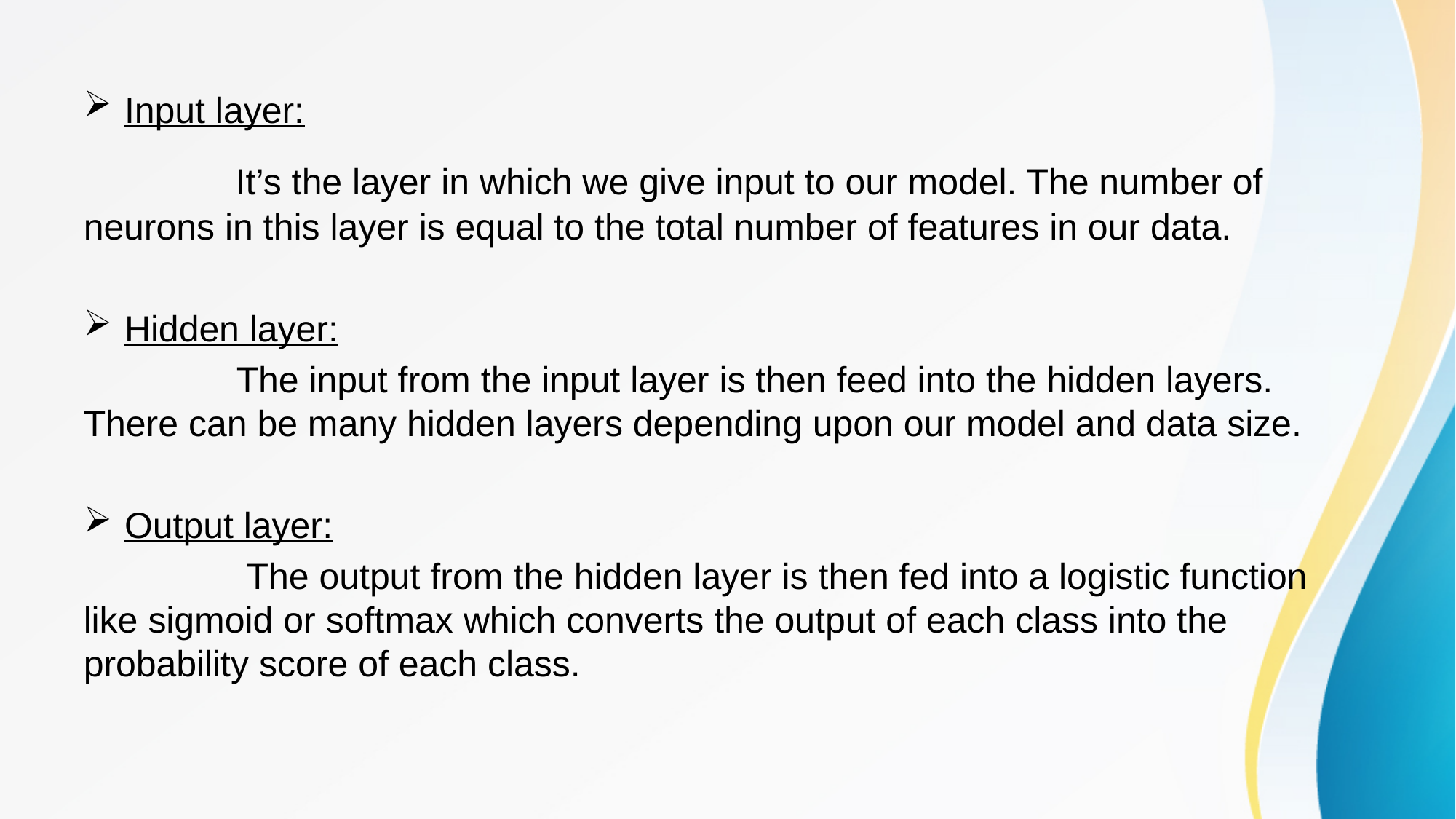

# Input layer:
             It’s the layer in which we give input to our model. The number of neurons in this layer is equal to the total number of features in our data.

Hidden layer:
               The input from the input layer is then feed into the hidden layers. There can be many hidden layers depending upon our model and data size.

Output layer:
                The output from the hidden layer is then fed into a logistic function like sigmoid or softmax which converts the output of each class into the probability score of each class.